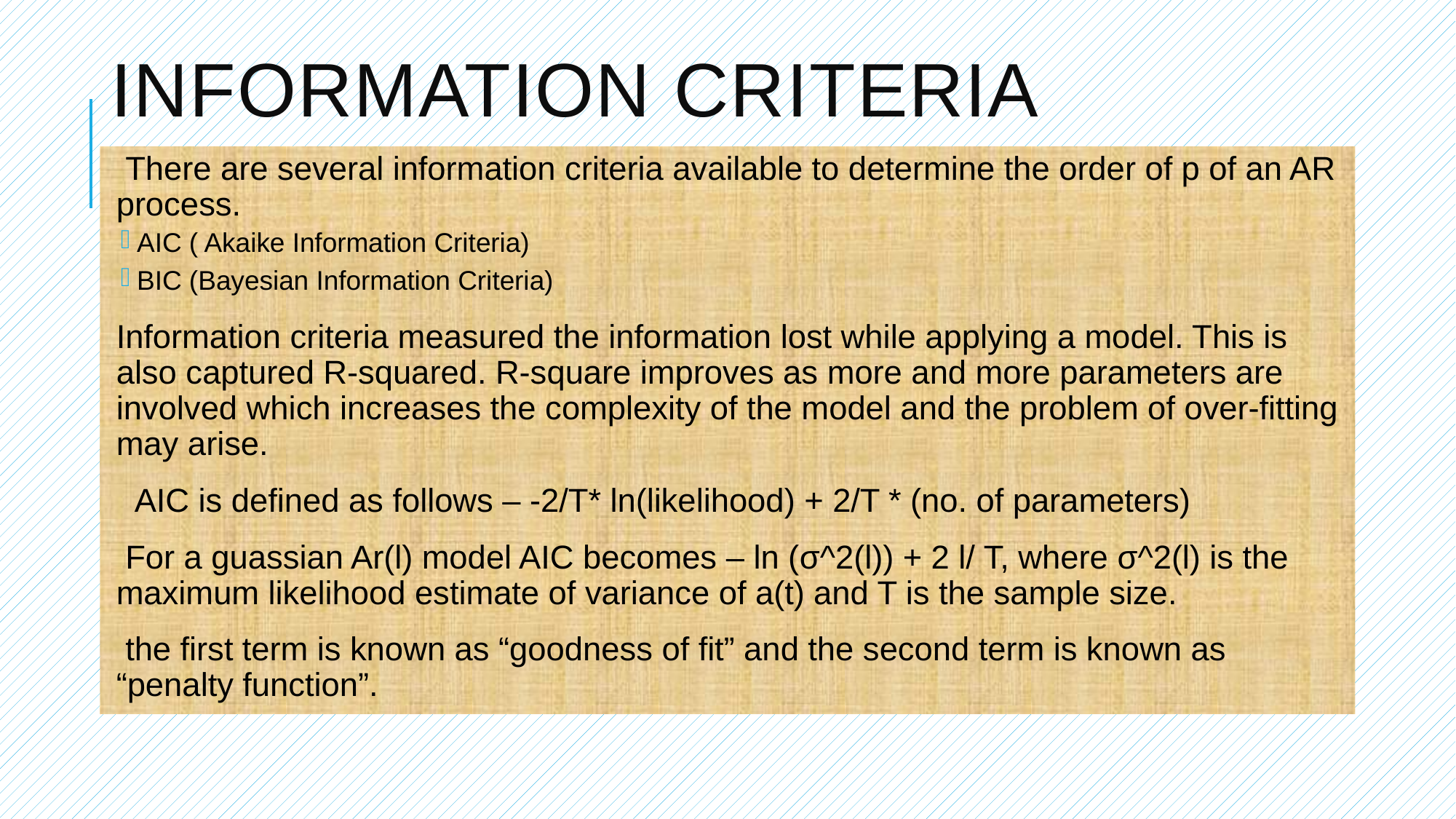

# Information Criteria
 There are several information criteria available to determine the order of p of an AR process.
AIC ( Akaike Information Criteria)
BIC (Bayesian Information Criteria)
Information criteria measured the information lost while applying a model. This is also captured R-squared. R-square improves as more and more parameters are involved which increases the complexity of the model and the problem of over-fitting may arise.
  AIC is defined as follows – -2/T* ln(likelihood) + 2/T * (no. of parameters)
 For a guassian Ar(l) model AIC becomes – ln (σ^2(l)) + 2 l/ T, where σ^2(l) is the maximum likelihood estimate of variance of a(t) and T is the sample size.
 the first term is known as “goodness of fit” and the second term is known as “penalty function”.